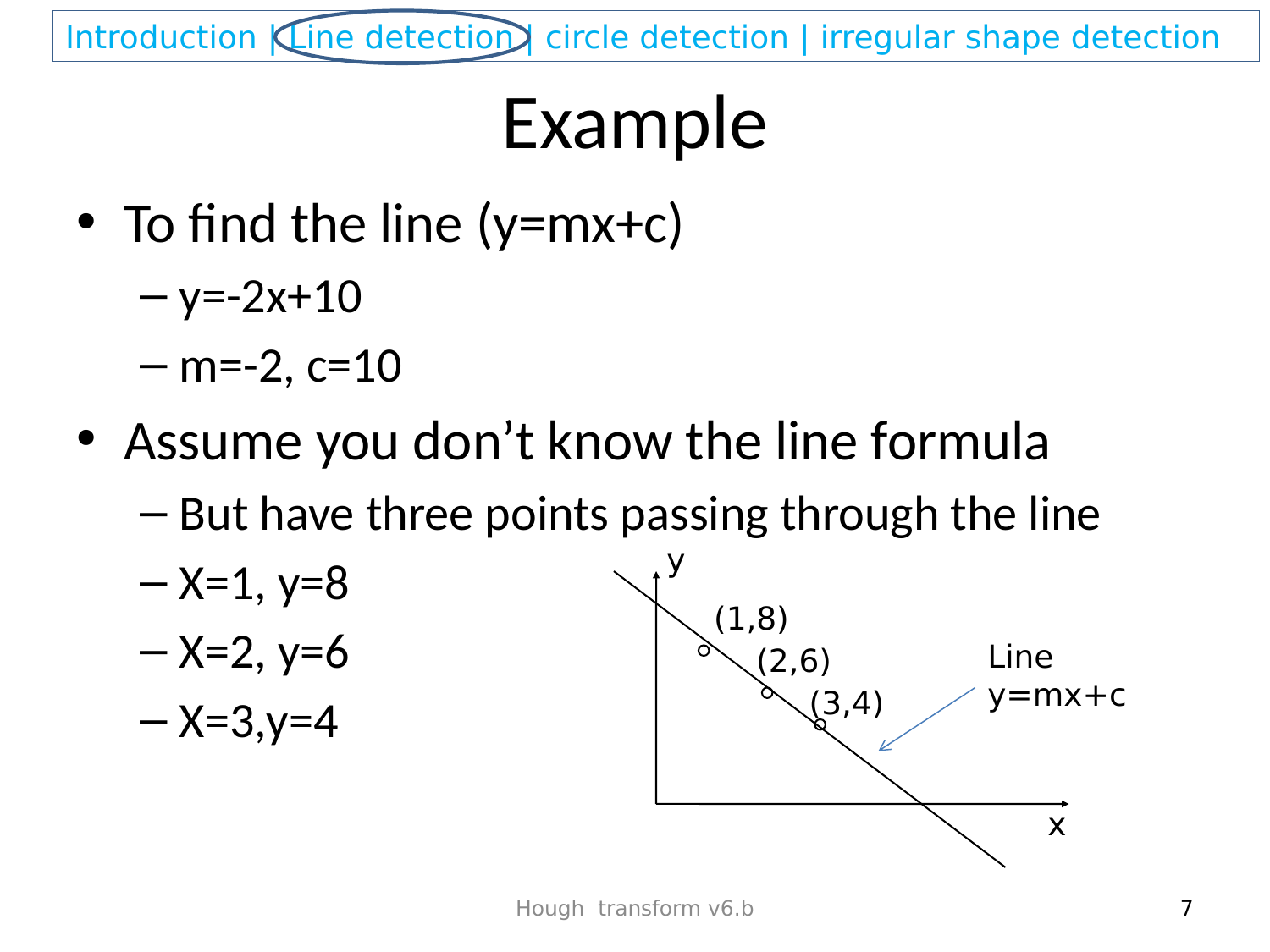

# Example
To find the line (y=mx+c)
y=-2x+10
m=-2, c=10
Assume you don’t know the line formula
But have three points passing through the line
X=1, y=8
X=2, y=6
X=3,y=4
y

(1,8)
Line
y=mx+c
(2,6)

(3,4)

x

Hough  transform v6.b
7